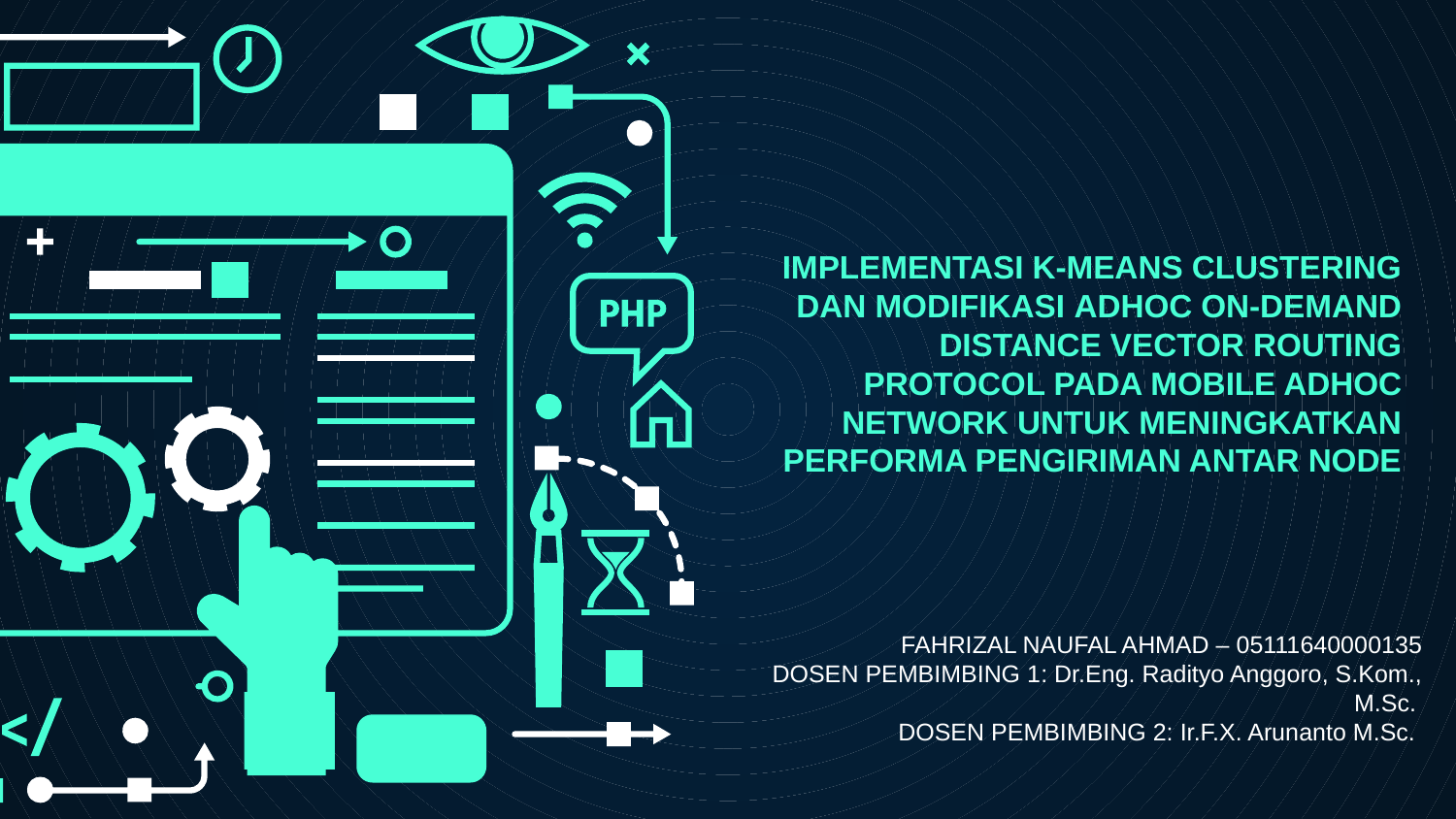

# IMPLEMENTASI K-MEANS CLUSTERING DAN MODIFIKASI ADHOC ON-DEMAND DISTANCE VECTOR ROUTING PROTOCOL PADA MOBILE ADHOC NETWORK UNTUK MENINGKATKAN PERFORMA PENGIRIMAN ANTAR NODE

FAHRIZAL NAUFAL AHMAD – 05111640000135
DOSEN PEMBIMBING 1: Dr.Eng. Radityo Anggoro, S.Kom., M.Sc.
DOSEN PEMBIMBING 2: Ir.F.X. Arunanto M.Sc.